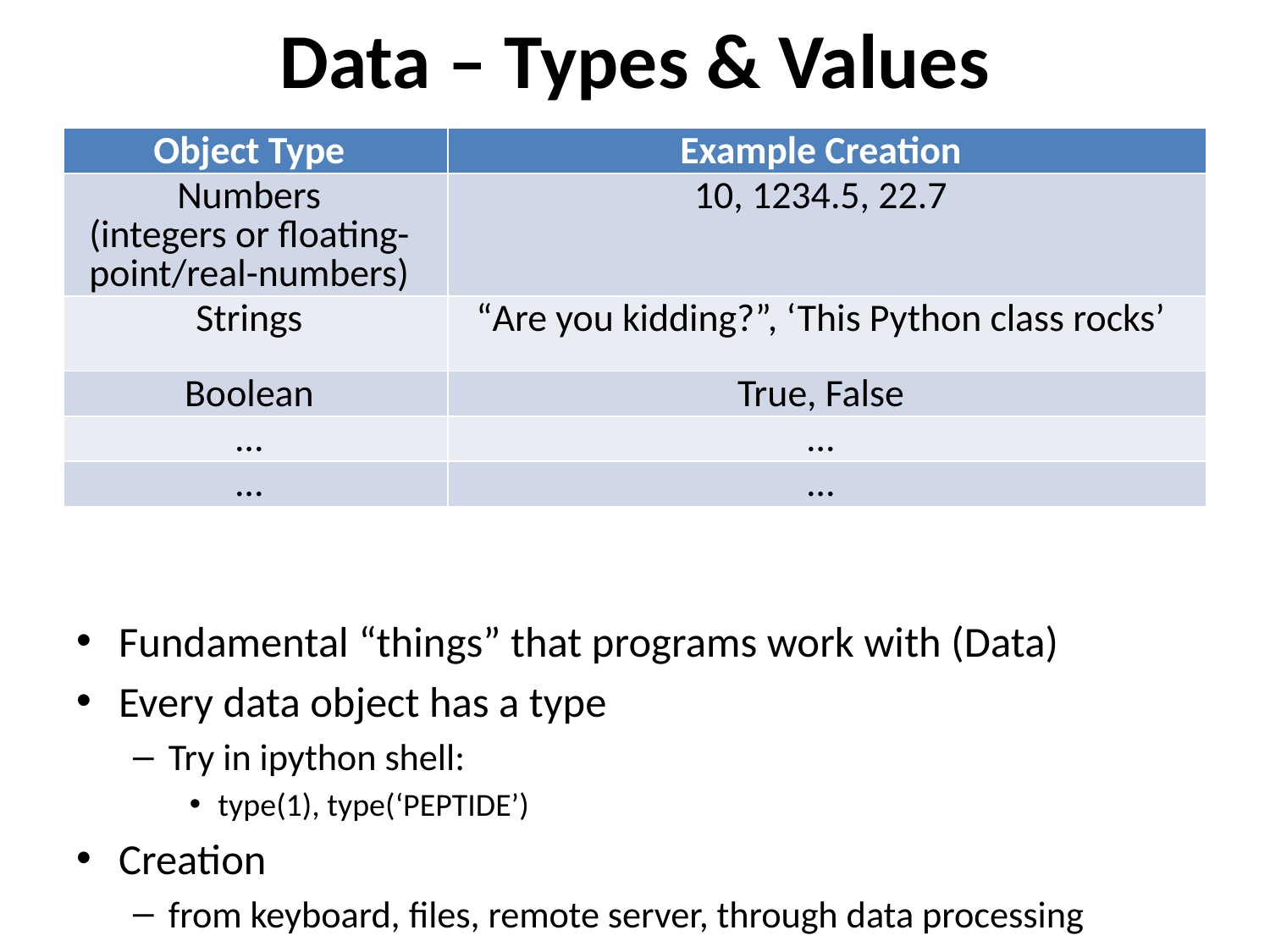

# Data – Types & Values
| Object Type | Example Creation |
| --- | --- |
| Numbers (integers or floating-point/real-numbers) | 10, 1234.5, 22.7 |
| Strings | “Are you kidding?”, ‘This Python class rocks’ |
| Boolean | True, False |
| … | … |
| … | … |
Fundamental “things” that programs work with (Data)
Every data object has a type
Try in ipython shell:
type(1), type(‘PEPTIDE’)
Creation
from keyboard, files, remote server, through data processing